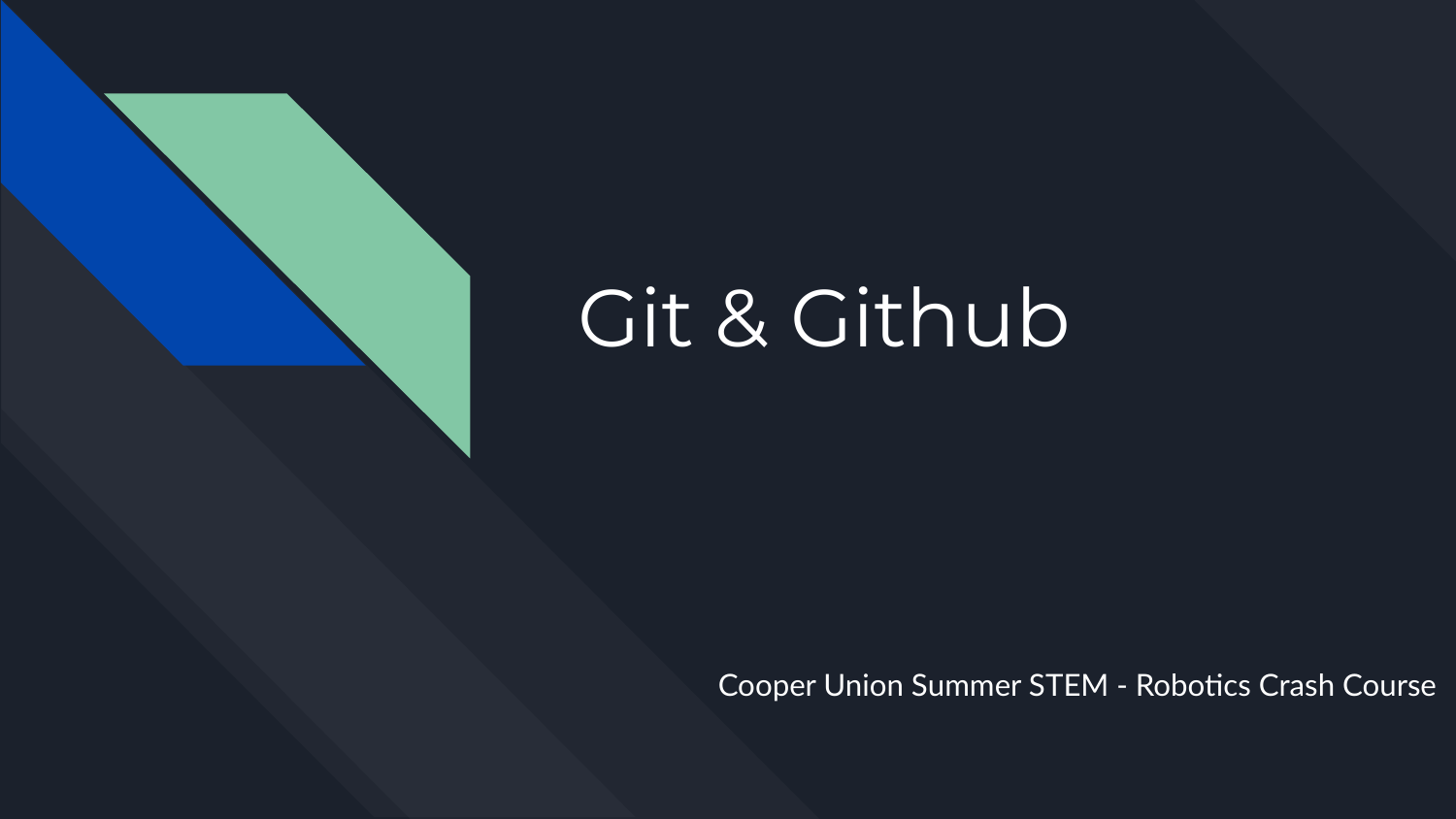

# Git & Github
Cooper Union Summer STEM - Robotics Crash Course